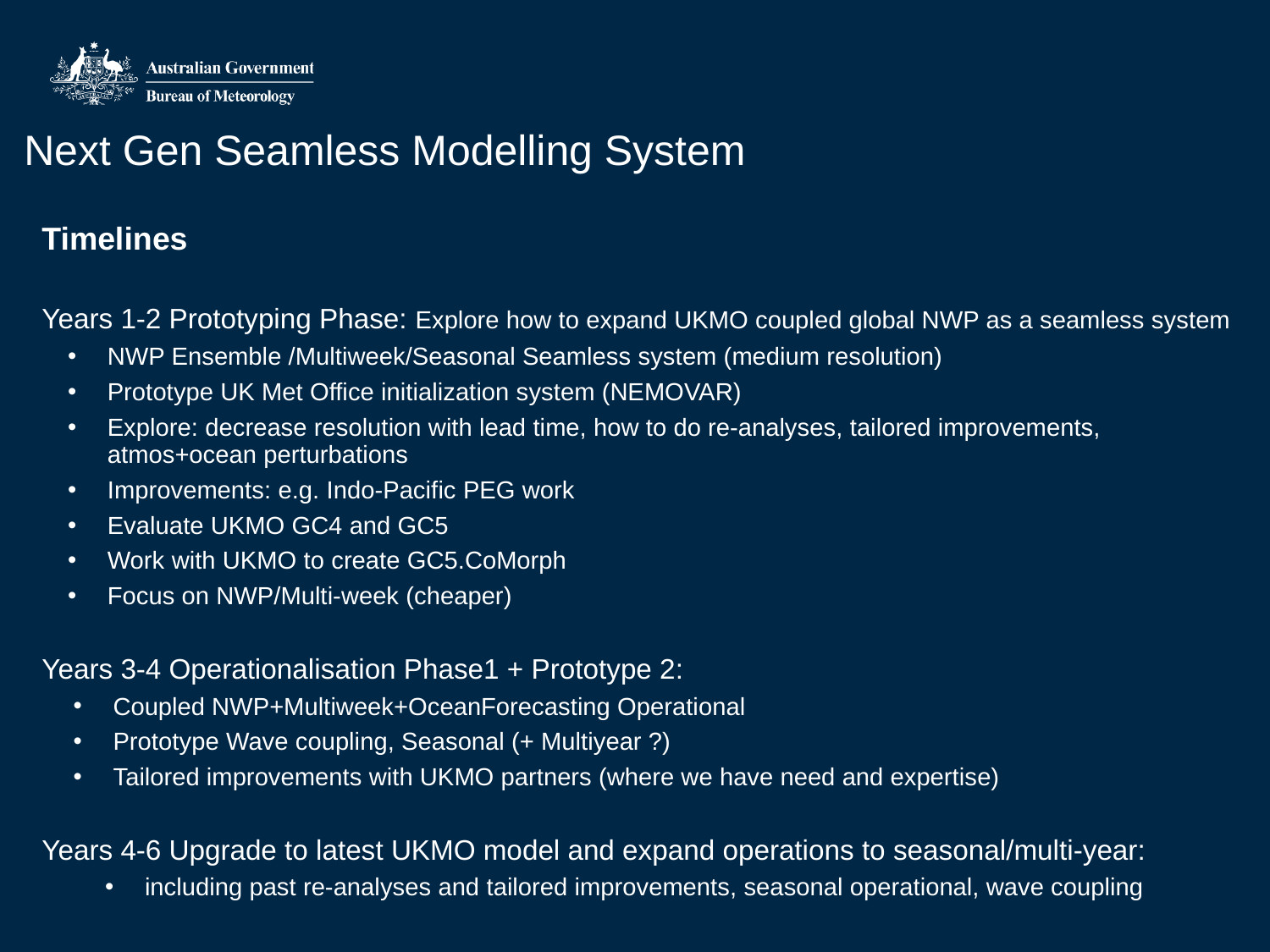

Next Gen Seamless Modelling System
Timelines

Years 1-2 Prototyping Phase: Explore how to expand UKMO coupled global NWP as a seamless system
NWP Ensemble /Multiweek/Seasonal Seamless system (medium resolution)
Prototype UK Met Office initialization system (NEMOVAR)
Explore: decrease resolution with lead time, how to do re-analyses, tailored improvements, atmos+ocean perturbations
Improvements: e.g. Indo-Pacific PEG work
Evaluate UKMO GC4 and GC5
Work with UKMO to create GC5.CoMorph
Focus on NWP/Multi-week (cheaper)

Years 3-4 Operationalisation Phase1 + Prototype 2:
Coupled NWP+Multiweek+OceanForecasting Operational
Prototype Wave coupling, Seasonal (+ Multiyear ?)
Tailored improvements with UKMO partners (where we have need and expertise)

Years 4-6 Upgrade to latest UKMO model and expand operations to seasonal/multi-year:
including past re-analyses and tailored improvements, seasonal operational, wave coupling